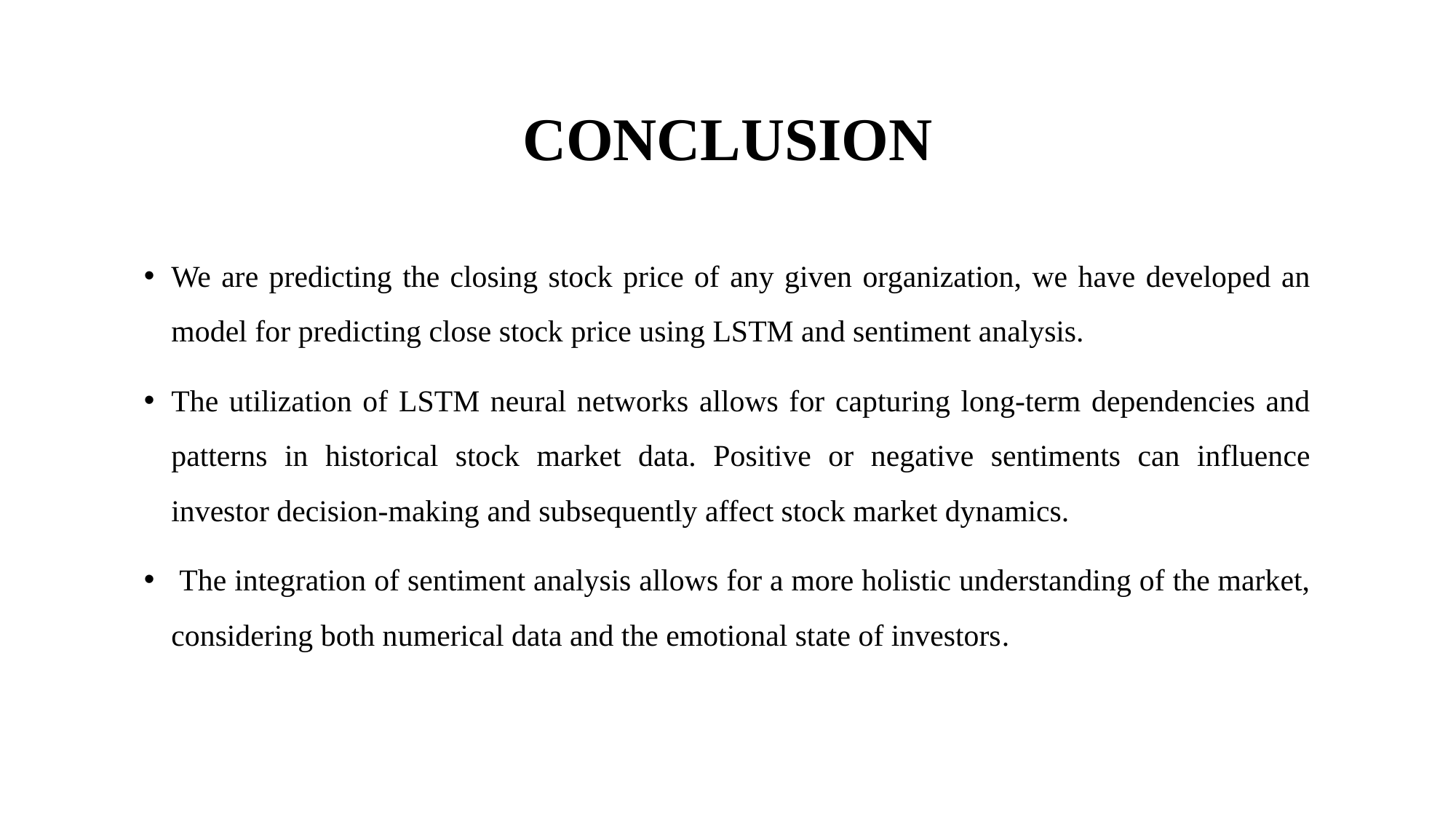

# CONCLUSION
We are predicting the closing stock price of any given organization, we have developed an model for predicting close stock price using LSTM and sentiment analysis.
The utilization of LSTM neural networks allows for capturing long-term dependencies and patterns in historical stock market data. Positive or negative sentiments can influence investor decision-making and subsequently affect stock market dynamics.
 The integration of sentiment analysis allows for a more holistic understanding of the market, considering both numerical data and the emotional state of investors.